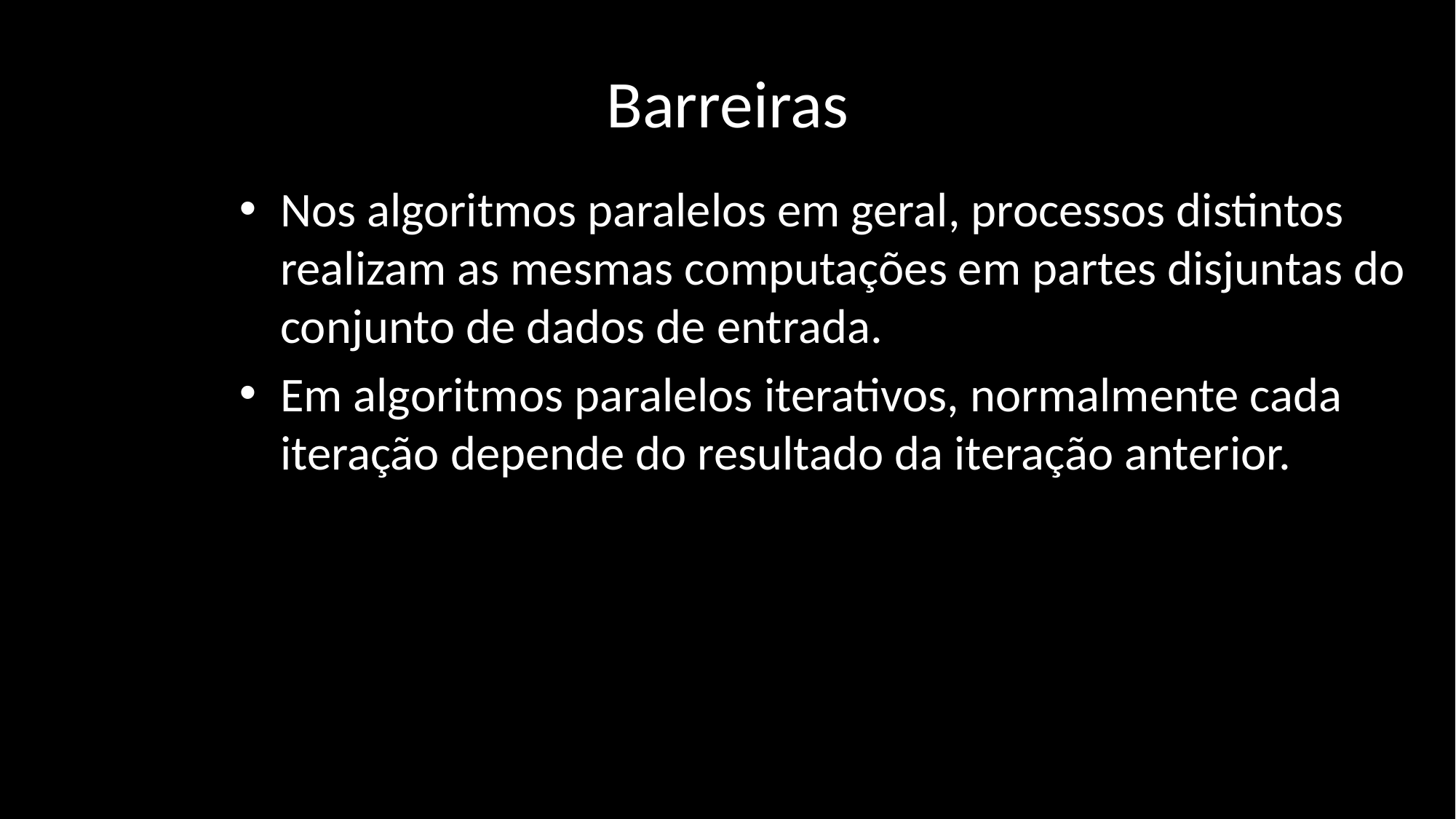

# Barreiras
Nos algoritmos paralelos em geral, processos distintos realizam as mesmas computações em partes disjuntas do conjunto de dados de entrada.
Em algoritmos paralelos iterativos, normalmente cada iteração depende do resultado da iteração anterior.